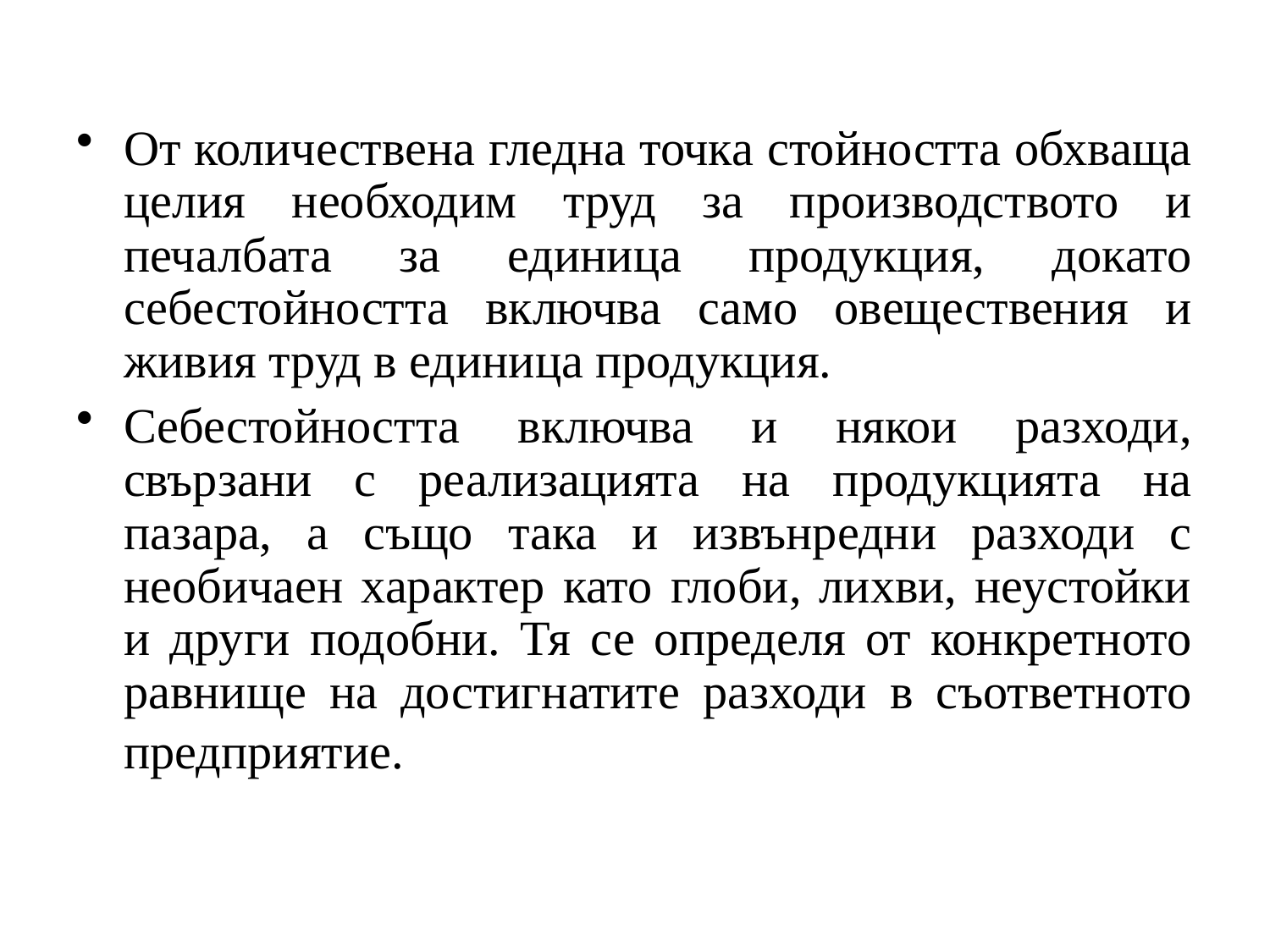

От количествена гледна точка стойността обхваща целия необходим труд за производството и печалбата за единица продукция, докато себестойността включва само овеществения и живия труд в единица продукция.
Себестойността включва и някои разходи, свързани с реализацията на продукцията на пазара, а също така и извънредни разходи с необичаен характер като глоби, лихви, неустойки и други подобни. Тя се определя от конкретното равнище на достигнатите разходи в съответното предприятие.